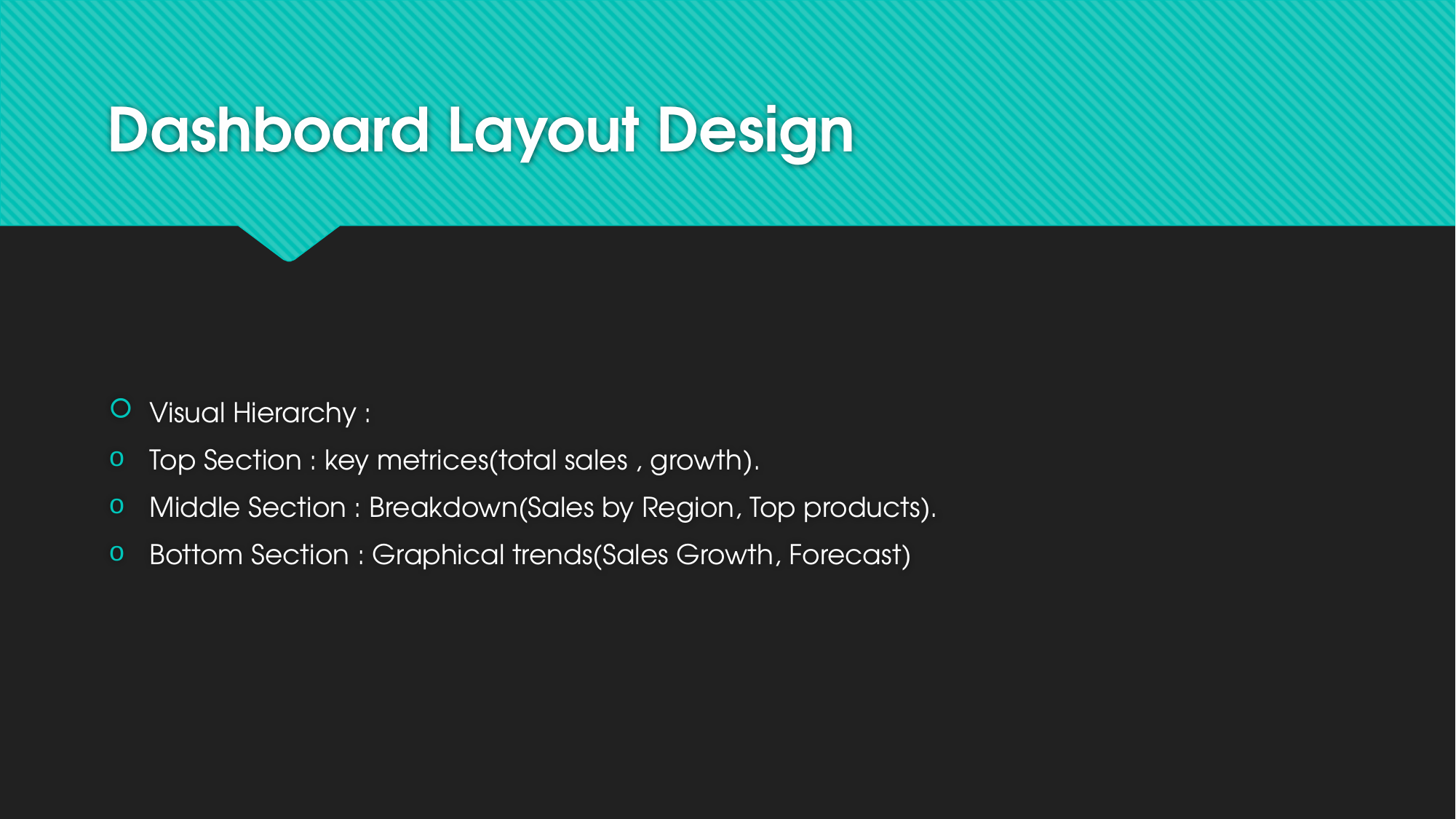

# Dashboard Layout Design
Visual Hierarchy :
Top Section : key metrices(total sales , growth).
Middle Section : Breakdown(Sales by Region, Top products).
Bottom Section : Graphical trends(Sales Growth, Forecast)